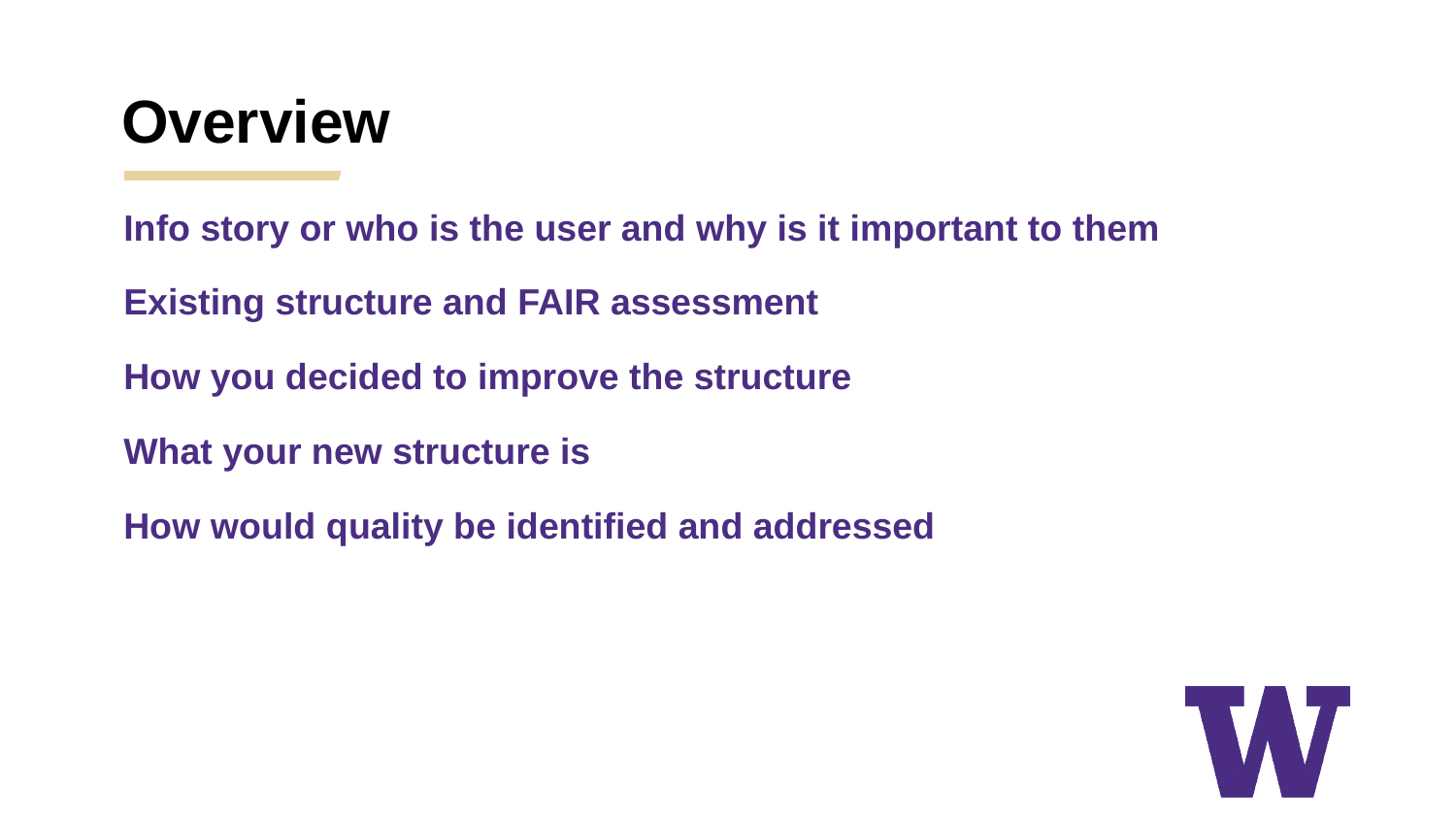

# Overview
Info story or who is the user and why is it important to them
Existing structure and FAIR assessment
How you decided to improve the structure
What your new structure is
How would quality be identified and addressed